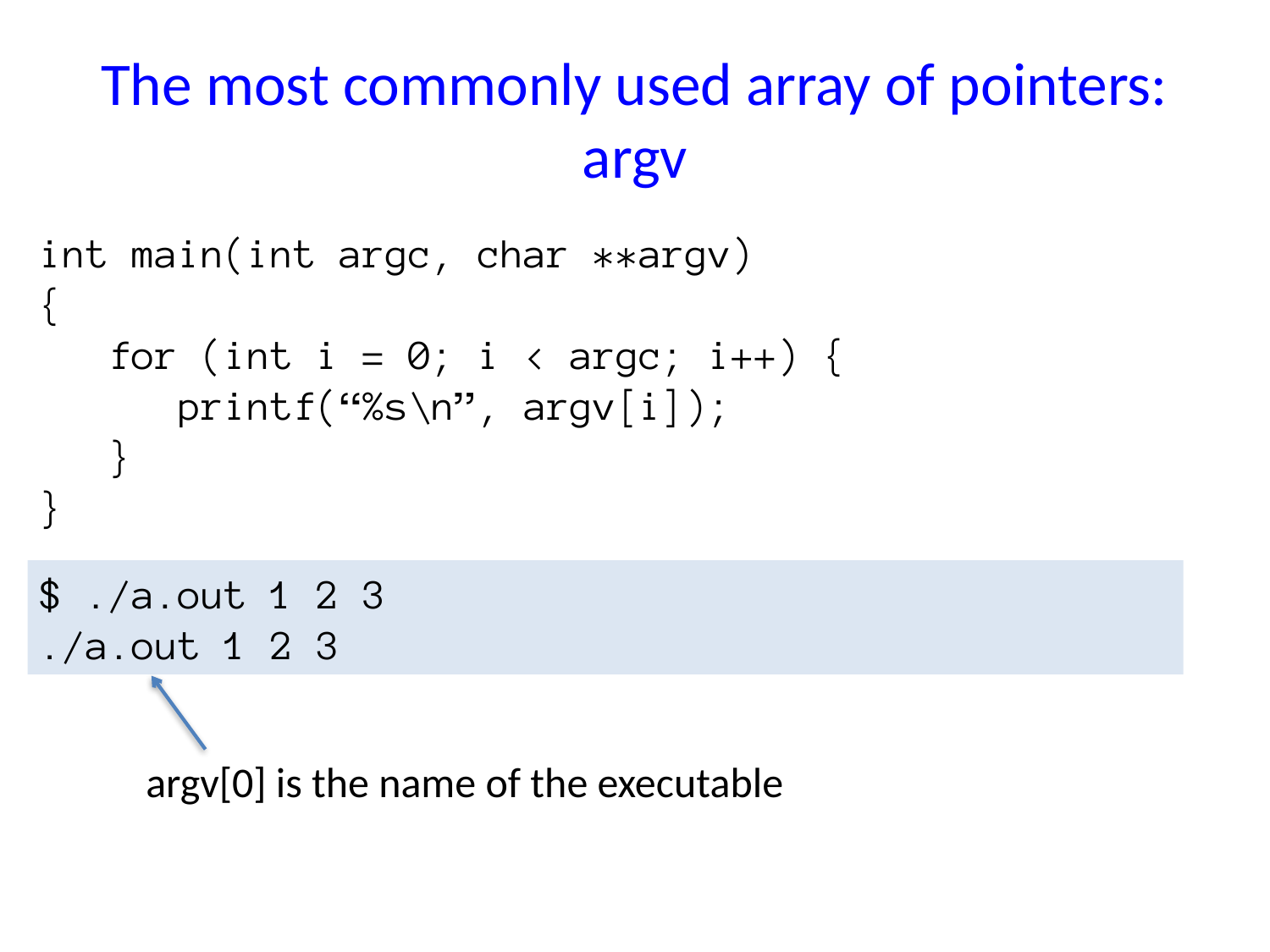

# The most commonly used array of pointers: argv
int main(int argc, char **argv)
{
   for (int i = 0; i < argc; i++) {
      printf(“%s\n”, argv[i]);
   }
}
$ ./a.out 1 2 3
./a.out 1 2 3
argv[0] is the name of the executable